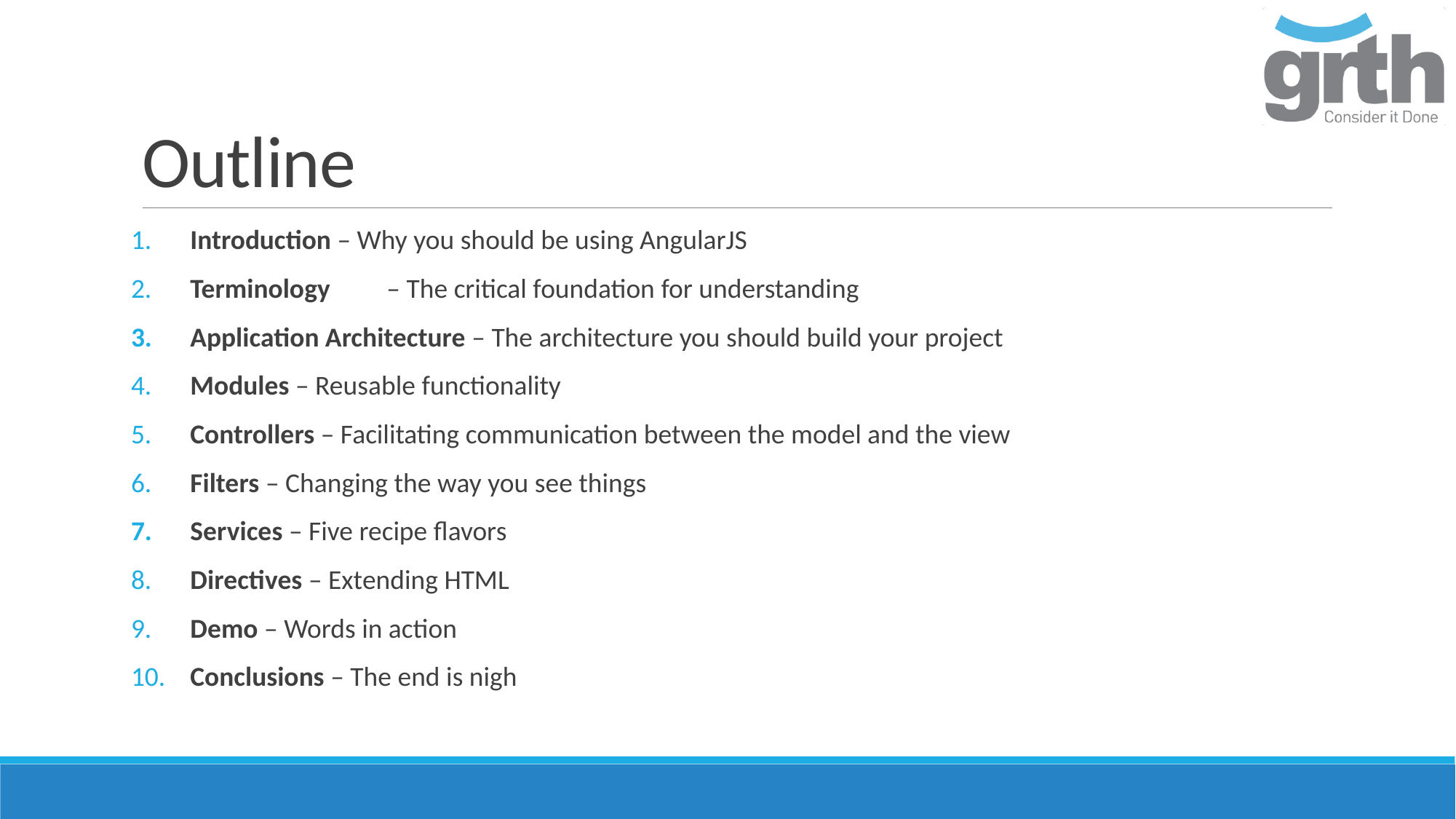

# Outline
 Introduction – Why you should be using AngularJS
 Terminology	 – The critical foundation for understanding
 Application Architecture – The architecture you should build your project
 Modules – Reusable functionality
 Controllers – Facilitating communication between the model and the view
 Filters – Changing the way you see things
 Services – Five recipe flavors
 Directives – Extending HTML
 Demo – Words in action
 Conclusions – The end is nigh